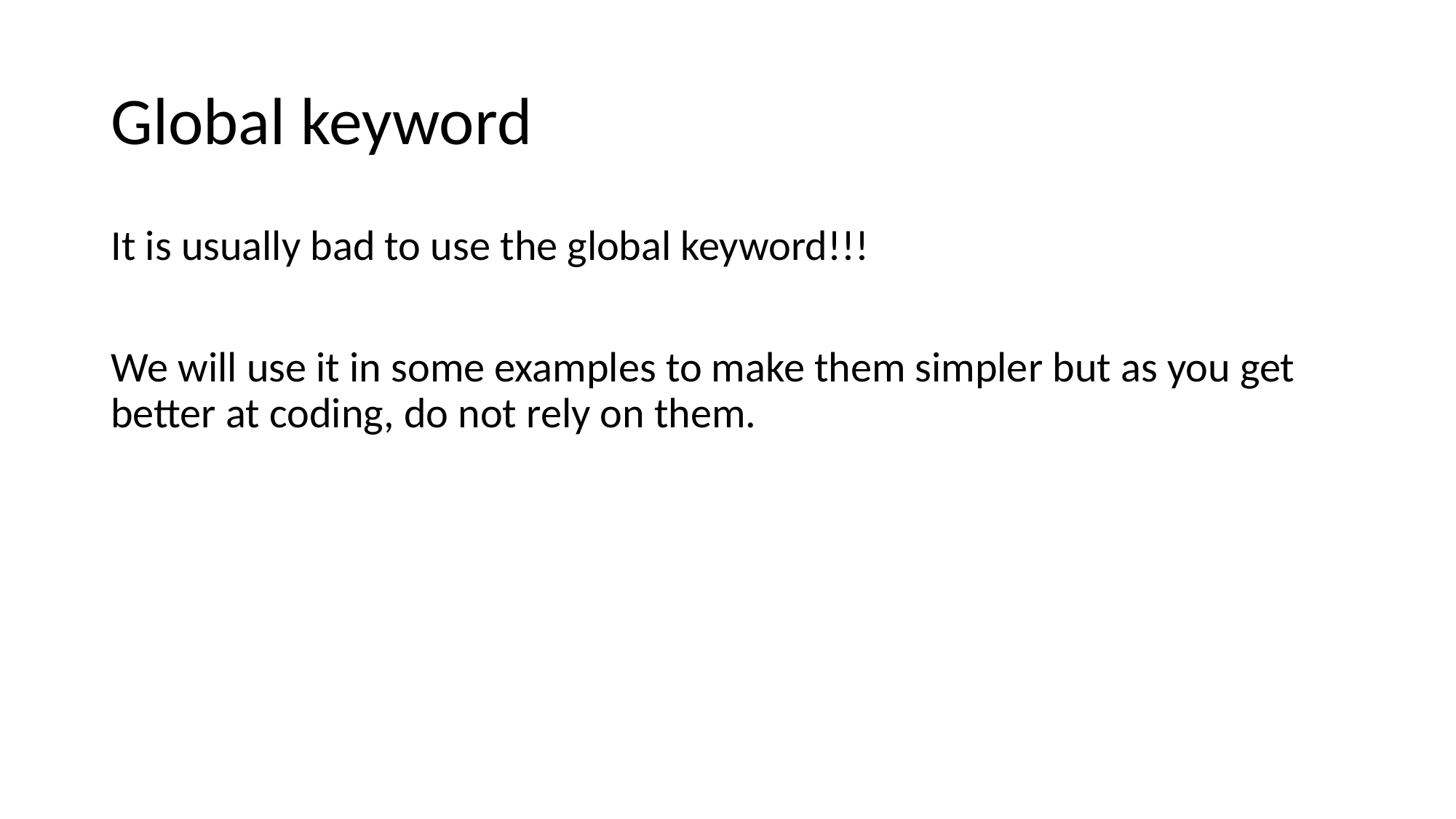

# Global keyword
It is usually bad to use the global keyword!!!

We will use it in some examples to make them simpler but as you get better at coding, do not rely on them.